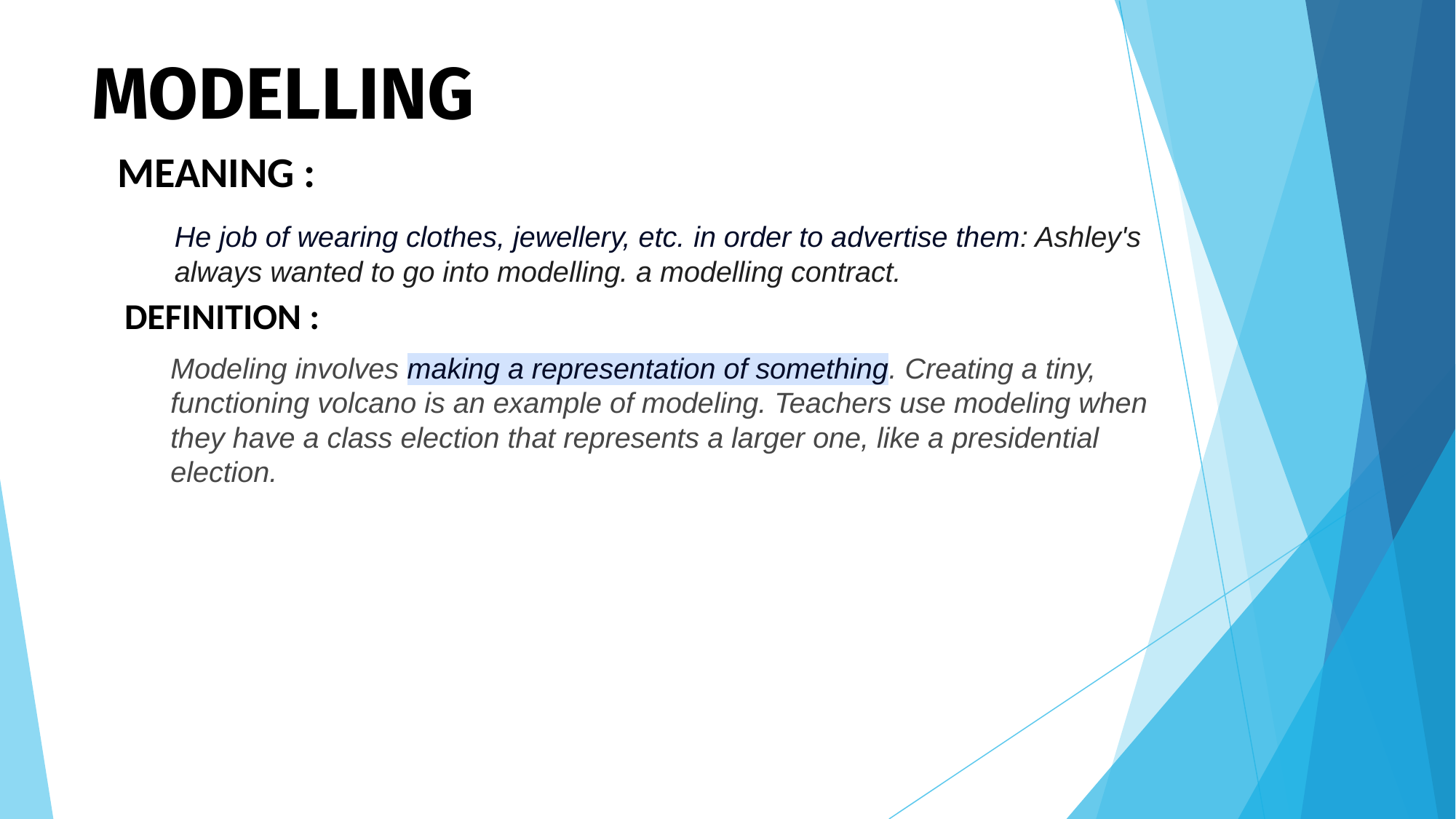

# MODELLING
MEANING :
He job of wearing clothes, jewellery, etc. in order to advertise them: Ashley's always wanted to go into modelling. a modelling contract.
DEFINITION :
Modeling involves making a representation of something. Creating a tiny, functioning volcano is an example of modeling. Teachers use modeling when they have a class election that represents a larger one, like a presidential election.